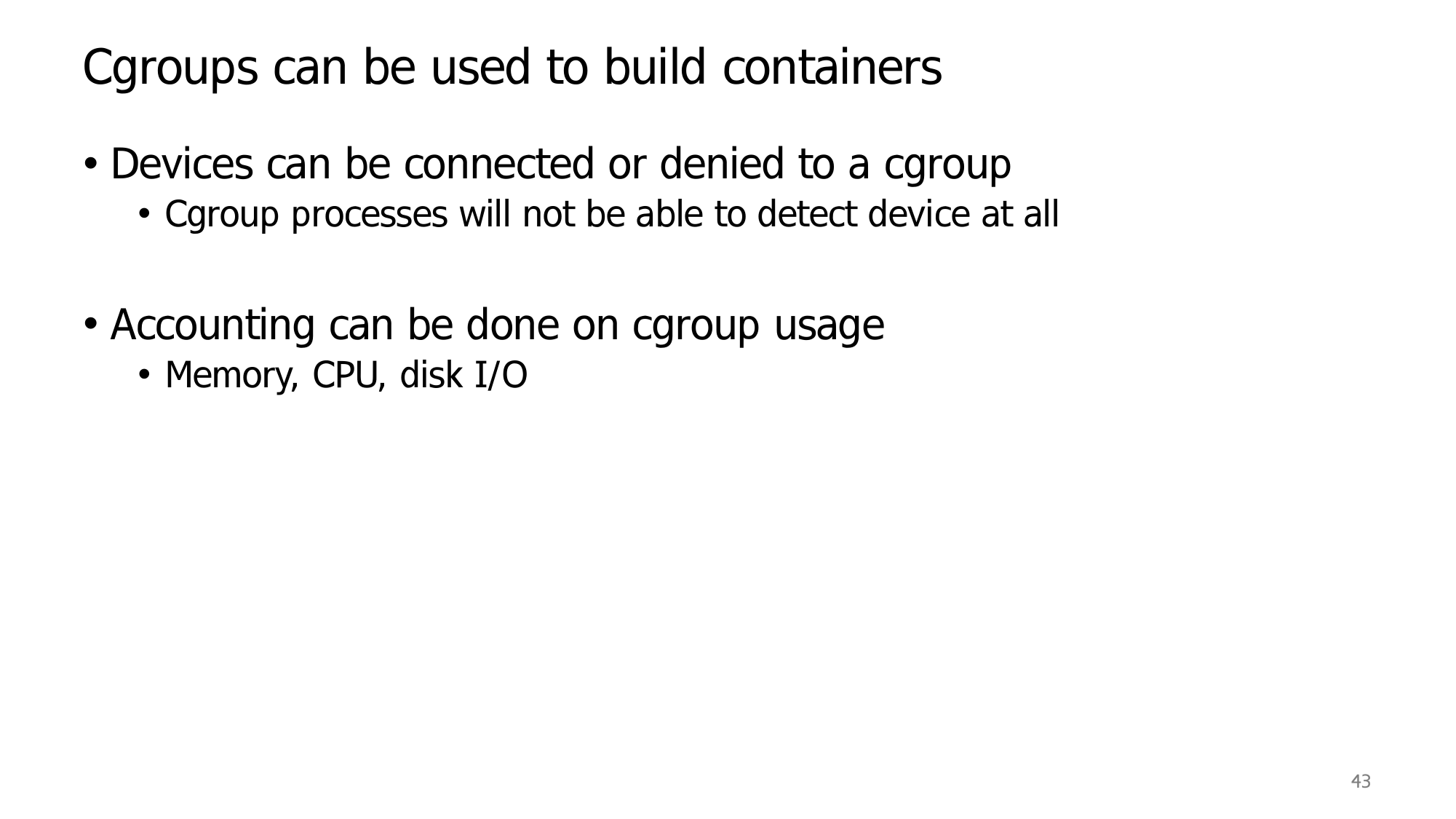

# Cgroups can be used to build containers
Devices can be connected or denied to a cgroup
Cgroup processes will not be able to detect device at all

Accounting can be done on cgroup usage
Memory, CPU, disk I/O
43